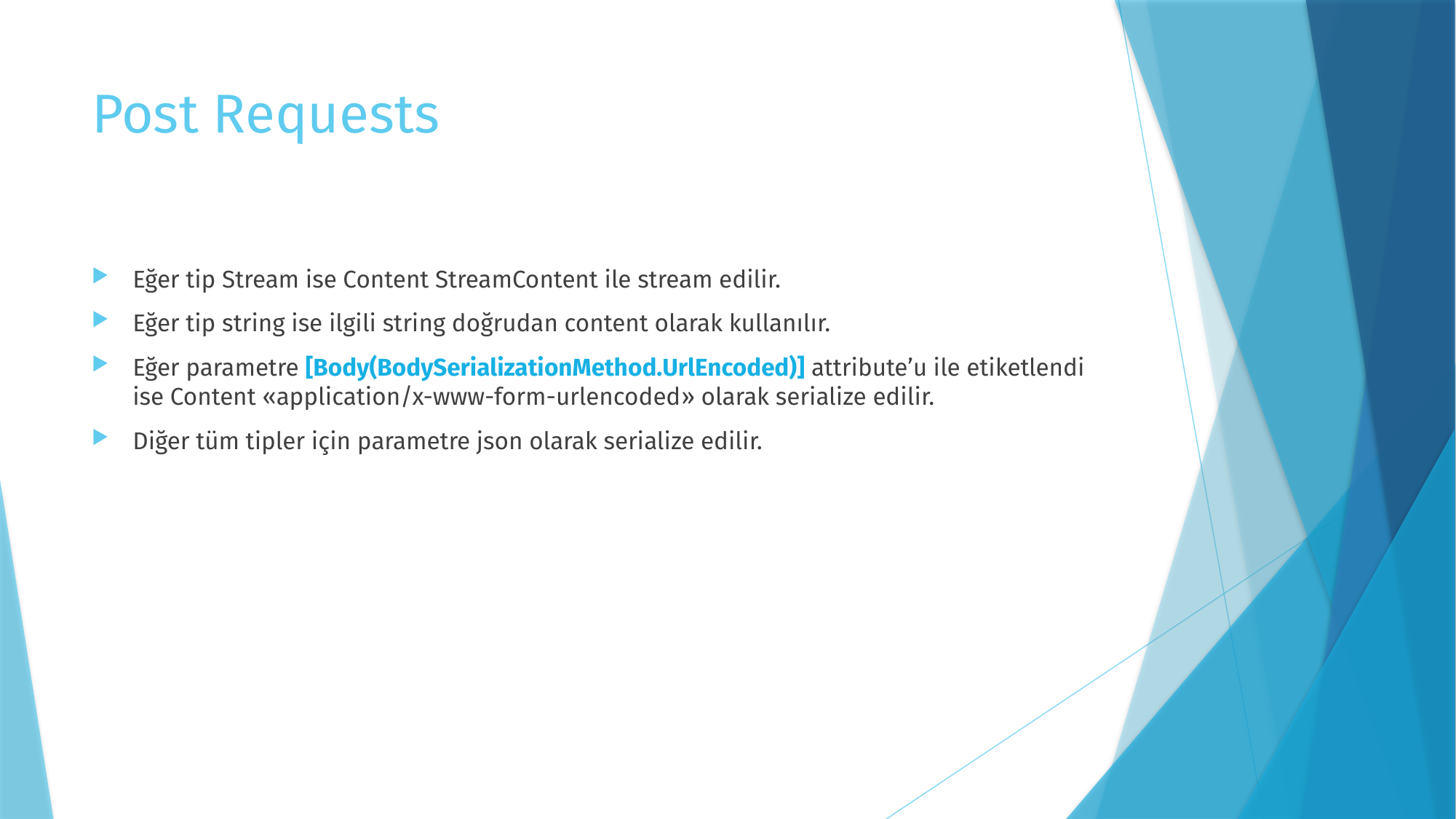

# Post Requests
Eğer tip Stream ise Content StreamContent ile stream edilir.
Eğer tip string ise ilgili string doğrudan content olarak kullanılır.
Eğer parametre [Body(BodySerializationMethod.UrlEncoded)] attribute’u ile etiketlendi ise Content «application/x-www-form-urlencoded» olarak serialize edilir.
Diğer tüm tipler için parametre json olarak serialize edilir.